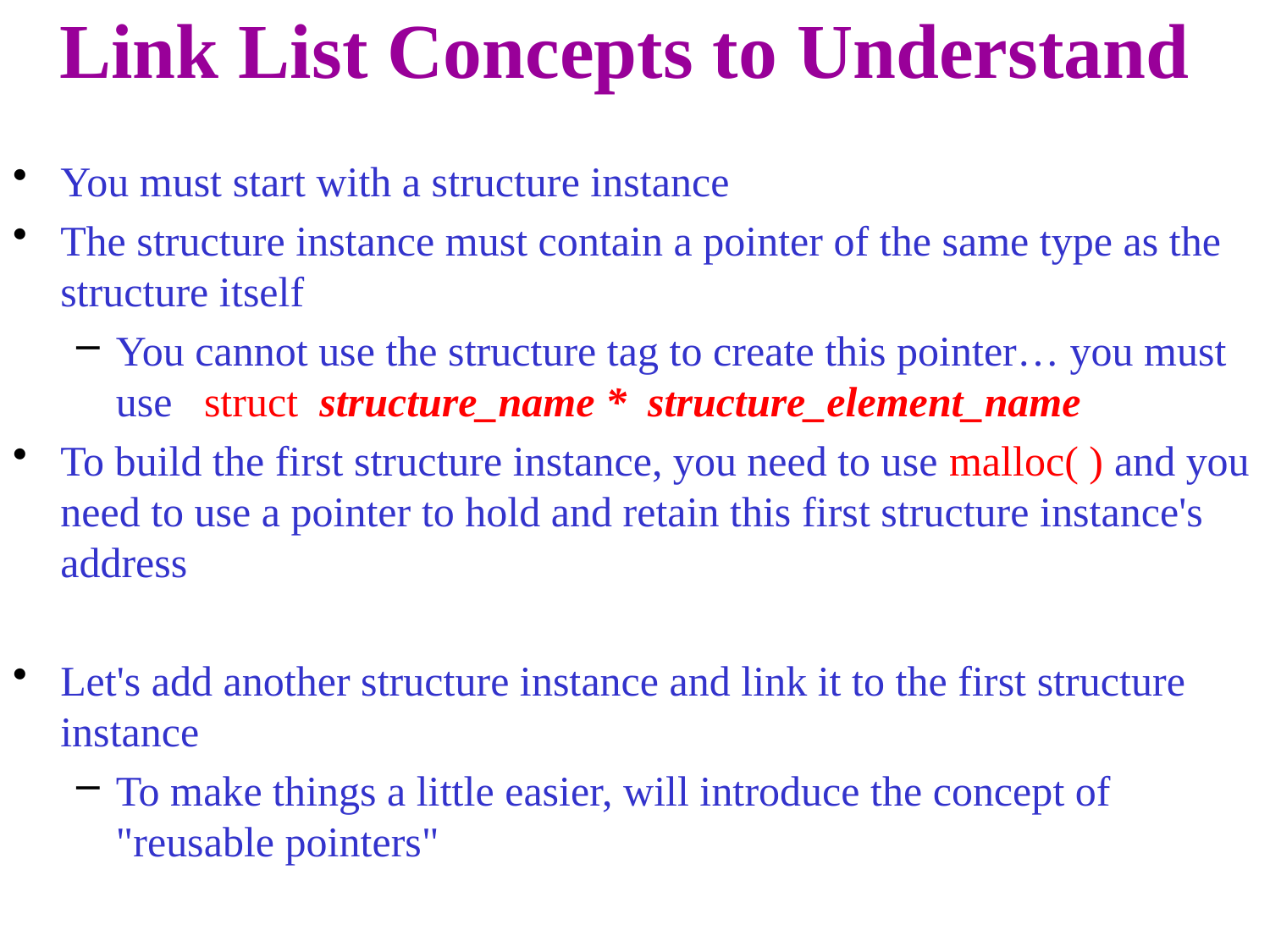

# Link List Concepts to Understand
You must start with a structure instance
The structure instance must contain a pointer of the same type as the structure itself
You cannot use the structure tag to create this pointer… you must use   struct  structure_name *  structure_element_name
To build the first structure instance, you need to use malloc( ) and you need to use a pointer to hold and retain this first structure instance's address

Let's add another structure instance and link it to the first structure instance
To make things a little easier, will introduce the concept of "reusable pointers"